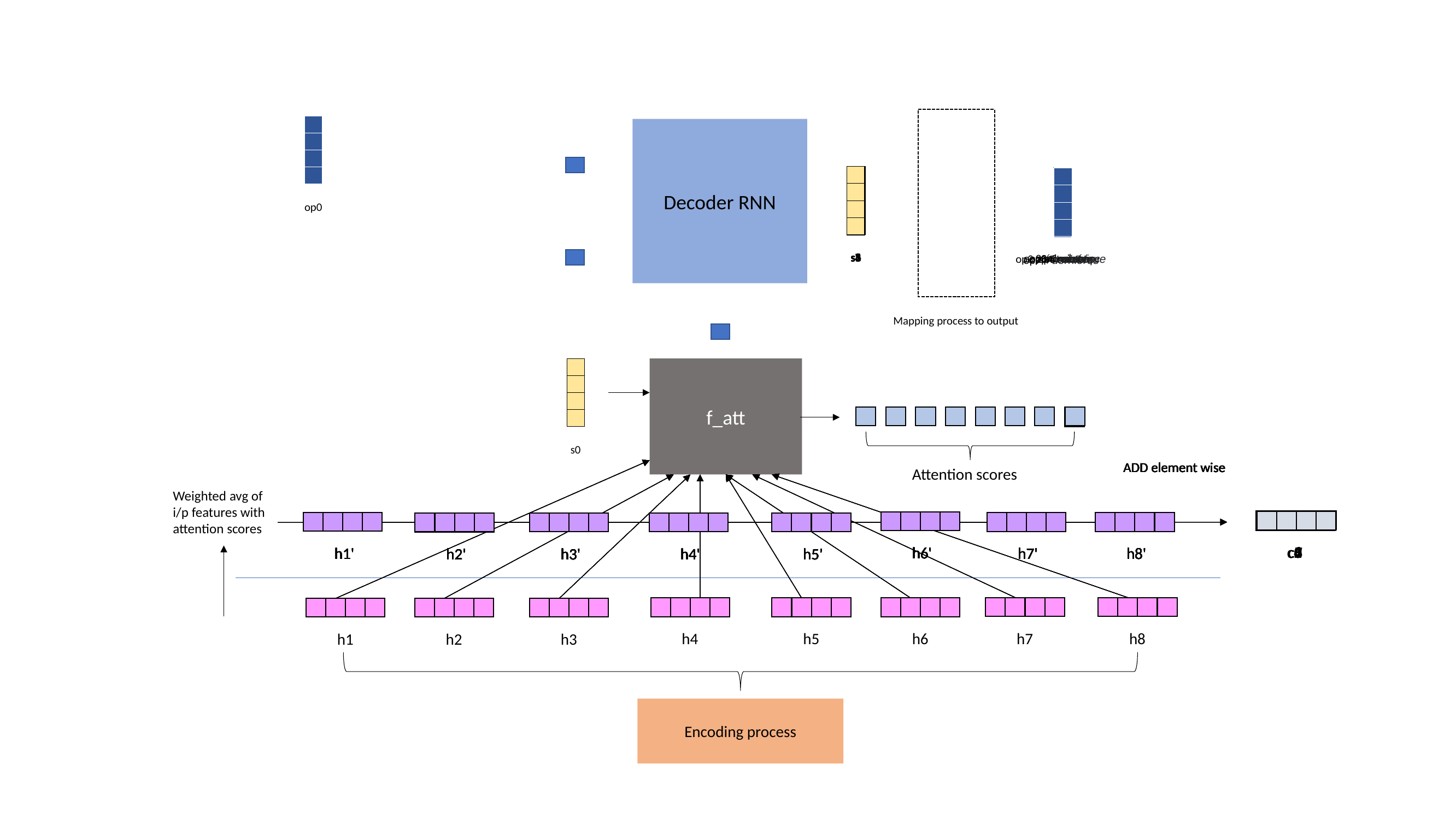

op0
Decoder RNN

s1

s2

s7

s3

s8

s6

op1 = La

s5

s4

op2 = croissance

op3 = économique

op6 = ces

op8 = années

op4 = s’est

op5 = ralentie

op7 = dernières

Mapping process to output

f_att

s0

ADD element wise
ADD element wise
ADD element wise
ADD element wise
ADD element wise
ADD element wise
ADD element wise
ADD element wise
ADD element wise
Attention scores
Weighted avg of i/p features with attention scores

c3

c4

c6

c8

c5

c7

c0

c1

c2

h6'

h6'

h6'

h6'

h6'

h6'

h6'

h6'

h6'

h1'

h1'

h1'

h1'

h1'

h1'

h1'

h1'

h1'

h7'

h7'

h7'

h7'

h7'

h7'

h7'

h7'

h7'

h8'

h8'

h8'

h8'

h8'

h8'

h8'

h8'

h8'

h3'

h3'

h3'

h3'

h3'

h3'

h3'

h3'

h3'

h4'

h4'

h4'

h4'

h4'

h4'

h4'

h4'

h4'

h5'

h5'

h5'

h5'

h5'

h5'

h5'

h5'

h5'

h2'

h2'

h2'

h2'

h2'

h2'

h2'

h2'

h2'

h7

h8

h4

h5

h6

h1

h2

h3
Encoding process